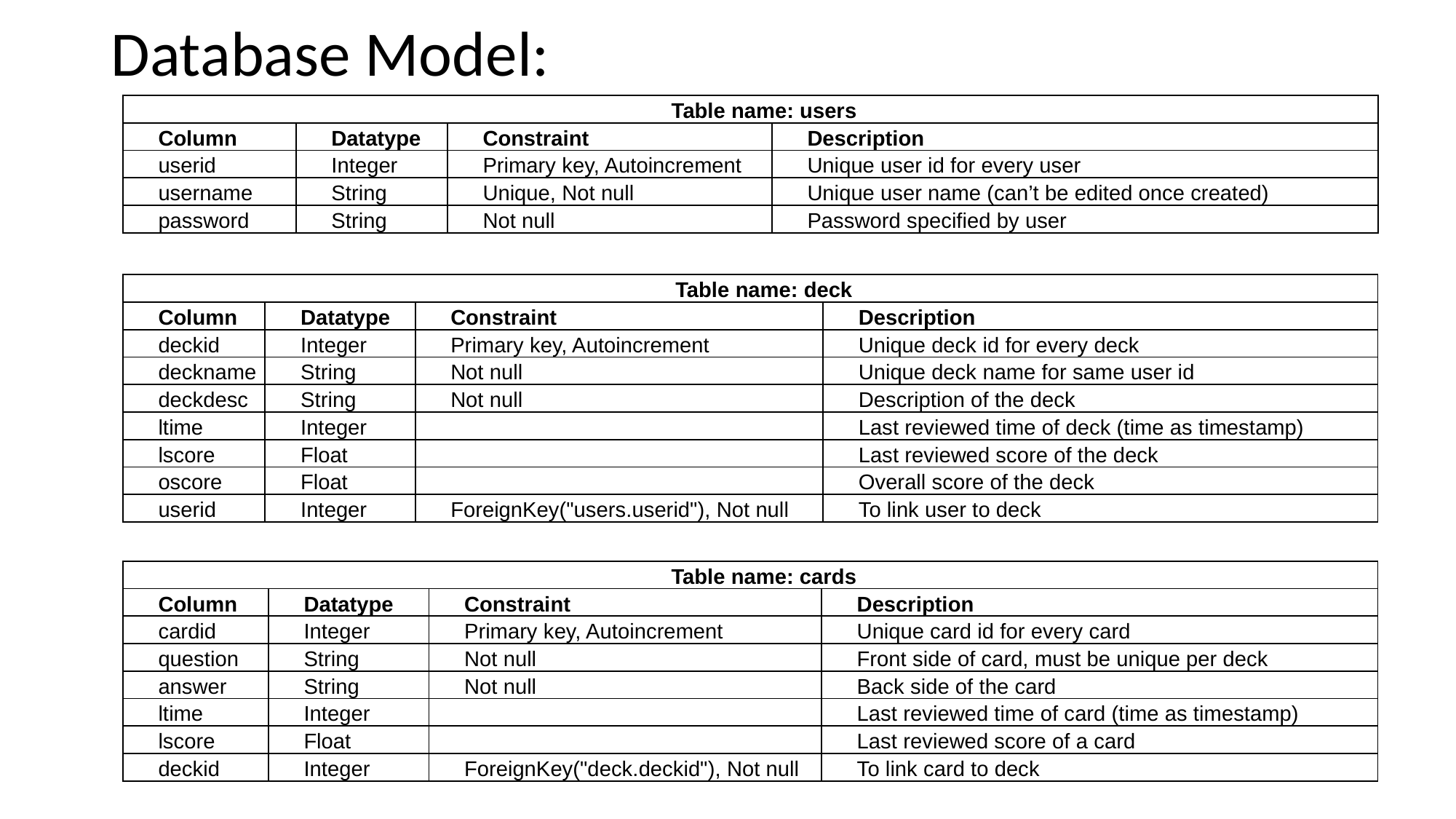

# Database Model:
| Table name: users |  |  |  |
| --- | --- | --- | --- |
| Column | Datatype | Constraint | Description |
| userid | Integer | Primary key, Autoincrement | Unique user id for every user |
| username | String | Unique, Not null | Unique user name (can’t be edited once created) |
| password | String | Not null | Password specified by user |
| Table name: deck |  |  |  |
| --- | --- | --- | --- |
| Column | Datatype | Constraint | Description |
| deckid | Integer | Primary key, Autoincrement | Unique deck id for every deck |
| deckname | String | Not null | Unique deck name for same user id |
| deckdesc | String | Not null | Description of the deck |
| ltime | Integer |  | Last reviewed time of deck (time as timestamp) |
| lscore | Float |  | Last reviewed score of the deck |
| oscore | Float |  | Overall score of the deck |
| userid | Integer | ForeignKey("users.userid"), Not null | To link user to deck |
| Table name: cards |  |  |  |
| --- | --- | --- | --- |
| Column | Datatype | Constraint | Description |
| cardid | Integer | Primary key, Autoincrement | Unique card id for every card |
| question | String | Not null | Front side of card, must be unique per deck |
| answer | String | Not null | Back side of the card |
| ltime | Integer |  | Last reviewed time of card (time as timestamp) |
| lscore | Float |  | Last reviewed score of a card |
| deckid | Integer | ForeignKey("deck.deckid"), Not null | To link card to deck |